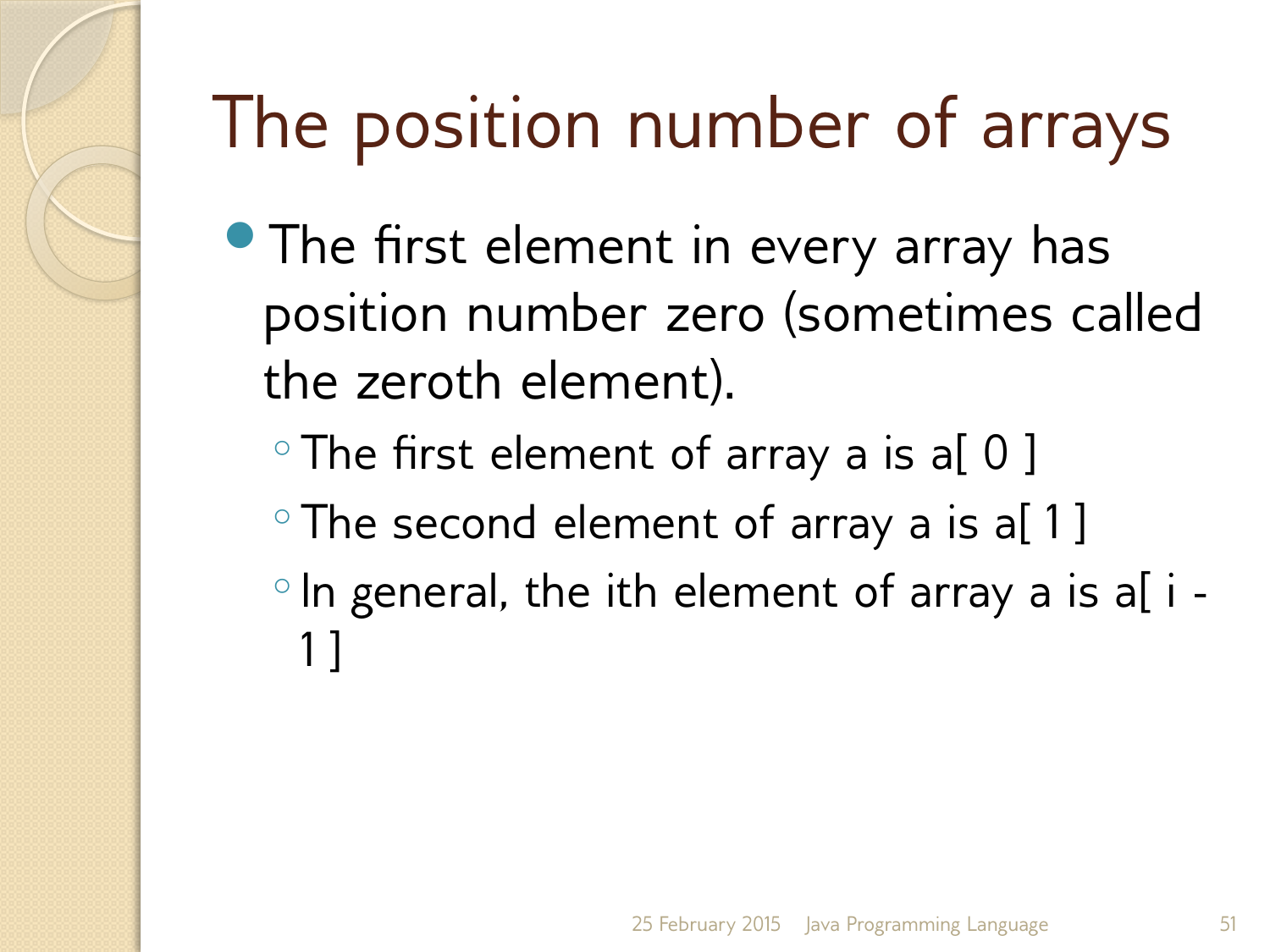

# The position number of arrays
The first element in every array has position number zero (sometimes called the zeroth element).
The first element of array a is a[ 0 ]
The second element of array a is a[ 1 ]
In general, the ith element of array a is a[ i - 1 ]
25 February 2015
Java Programming Language
51